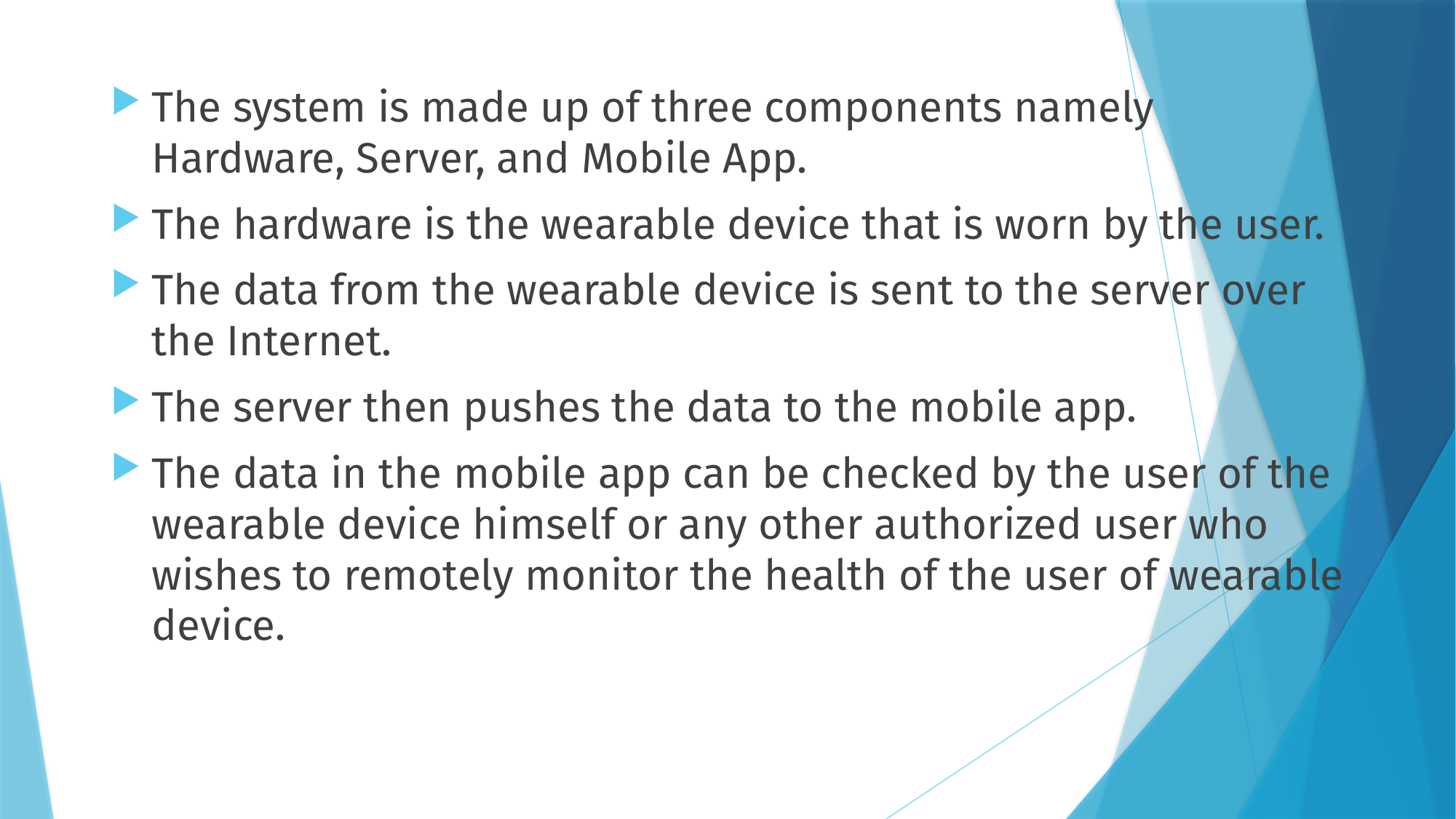

The system is made up of three components namely Hardware, Server, and Mobile App.
The hardware is the wearable device that is worn by the user.
The data from the wearable device is sent to the server over the Internet.
The server then pushes the data to the mobile app.
The data in the mobile app can be checked by the user of the wearable device himself or any other authorized user who wishes to remotely monitor the health of the user of wearable device.